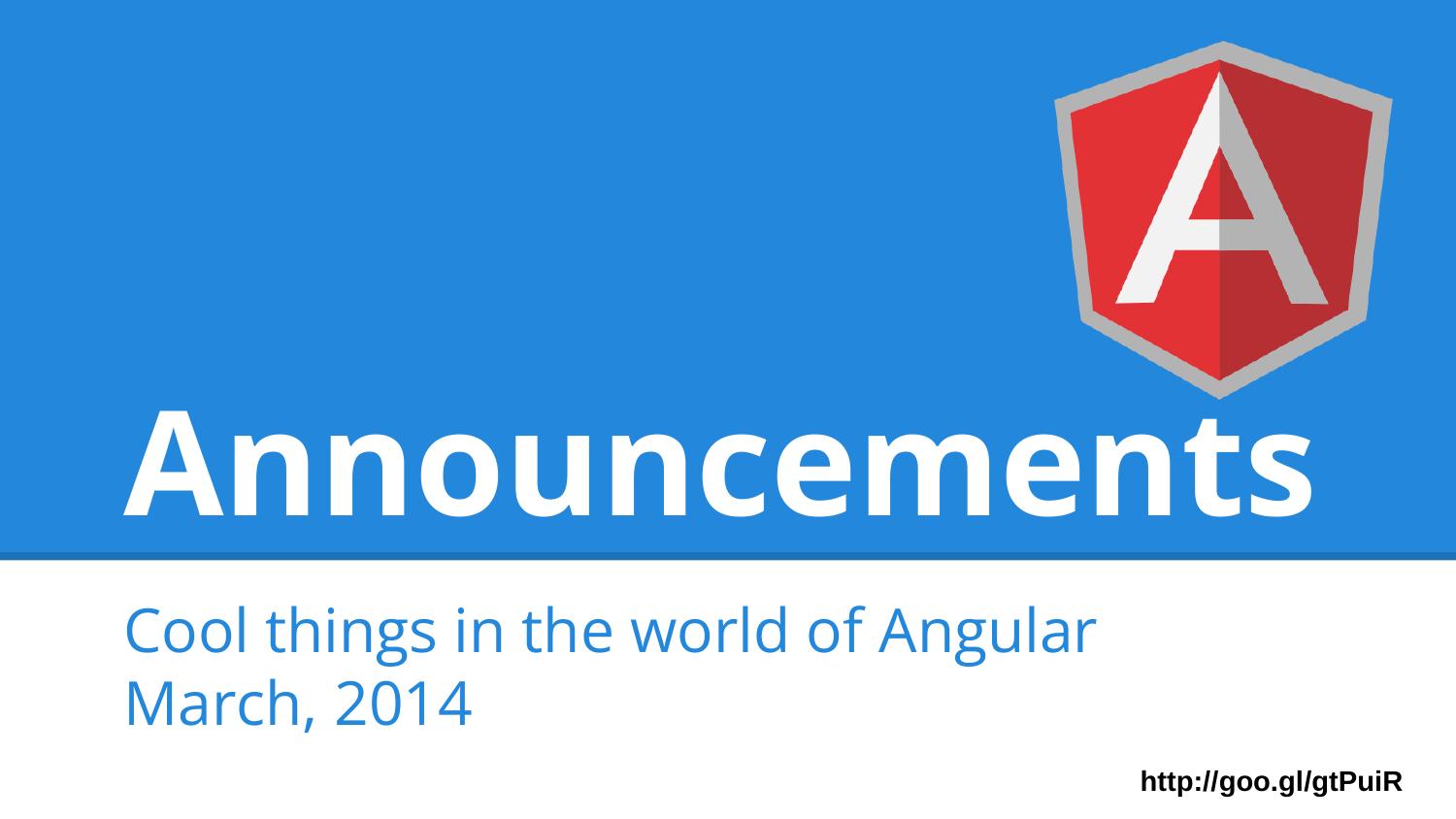

# Announcements
Cool things in the world of Angular
March, 2014
http://goo.gl/gtPuiR